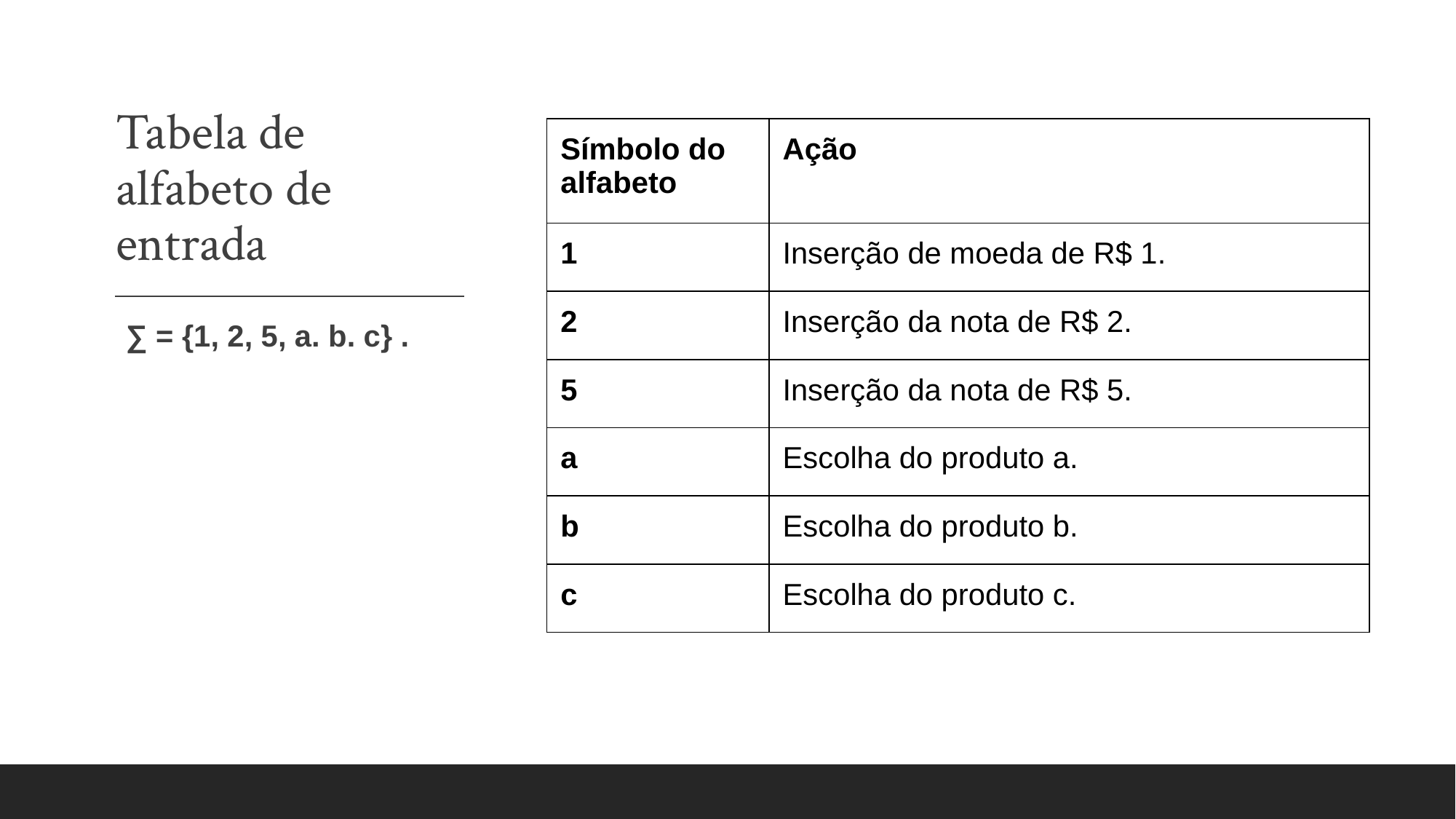

Tabela de alfabeto de entrada
| Símbolo do alfabeto | Ação |
| --- | --- |
| 1 | Inserção de moeda de R$ 1. |
| 2 | Inserção da nota de R$ 2. |
| 5 | Inserção da nota de R$ 5. |
| a | Escolha do produto a. |
| b | Escolha do produto b. |
| c | Escolha do produto c. |
∑ = {1, 2, 5, a. b. c} .